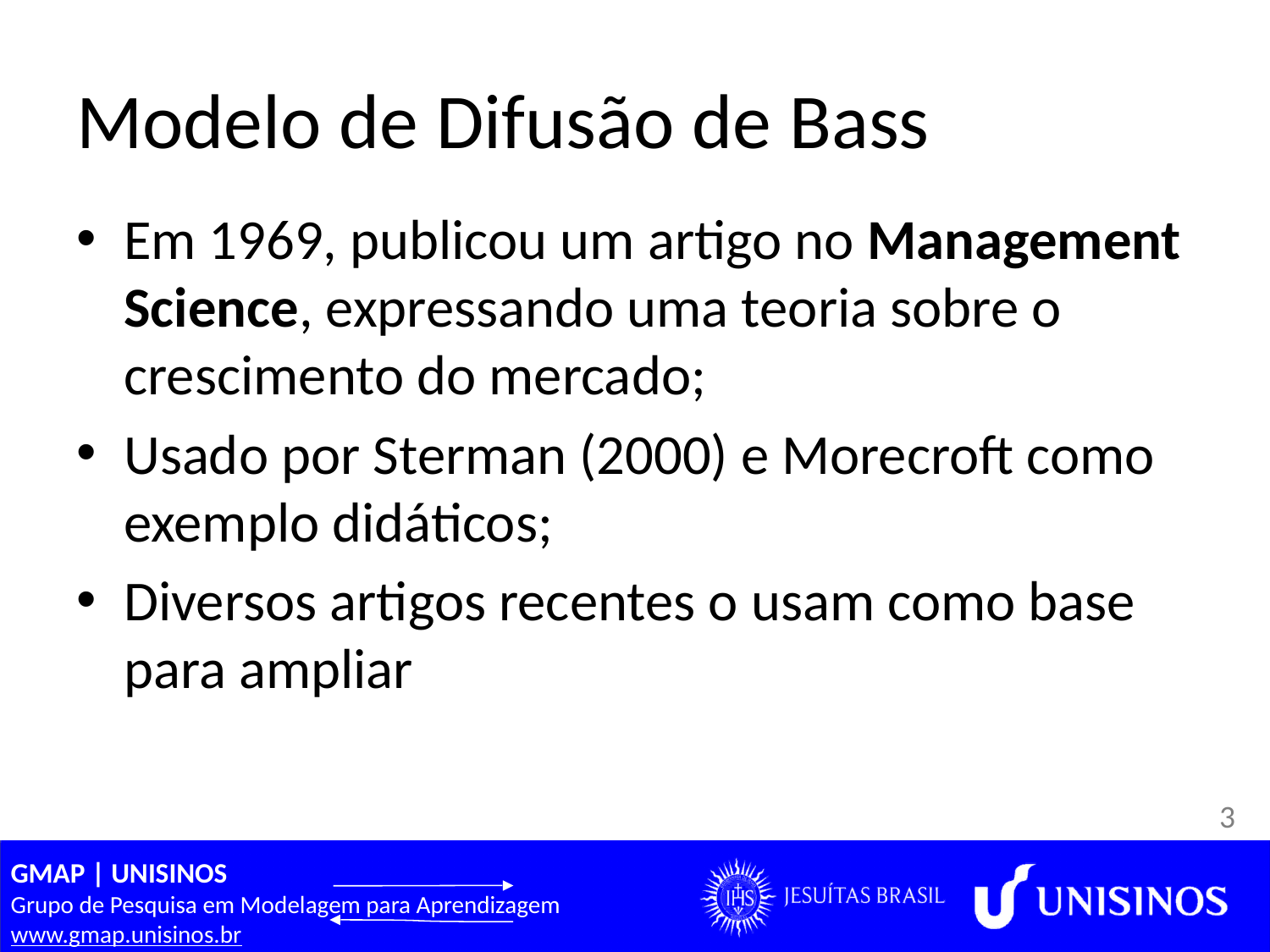

# Modelo de Difusão de Bass
Em 1969, publicou um artigo no Management Science, expressando uma teoria sobre o crescimento do mercado;
Usado por Sterman (2000) e Morecroft como exemplo didáticos;
Diversos artigos recentes o usam como base para ampliar